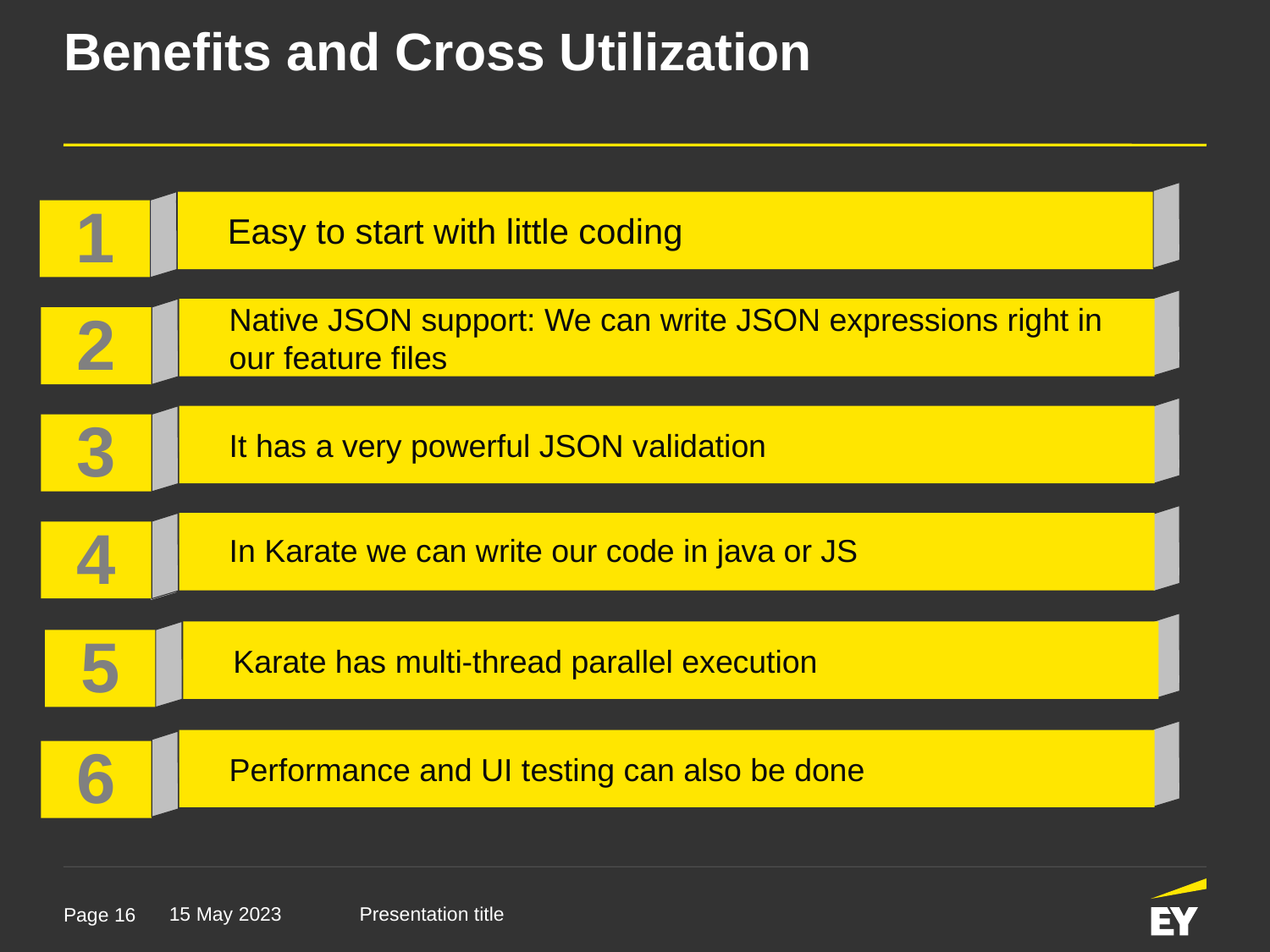

# Benefits and Cross Utilization

Easy to start with little coding
1

Native JSON support: We can write JSON expressions right in our feature files
2

It has a very powerful JSON validation
3

In Karate we can write our code in java or JS

4

Karate has multi-thread parallel execution

5
Performance and UI testing can also be done

6